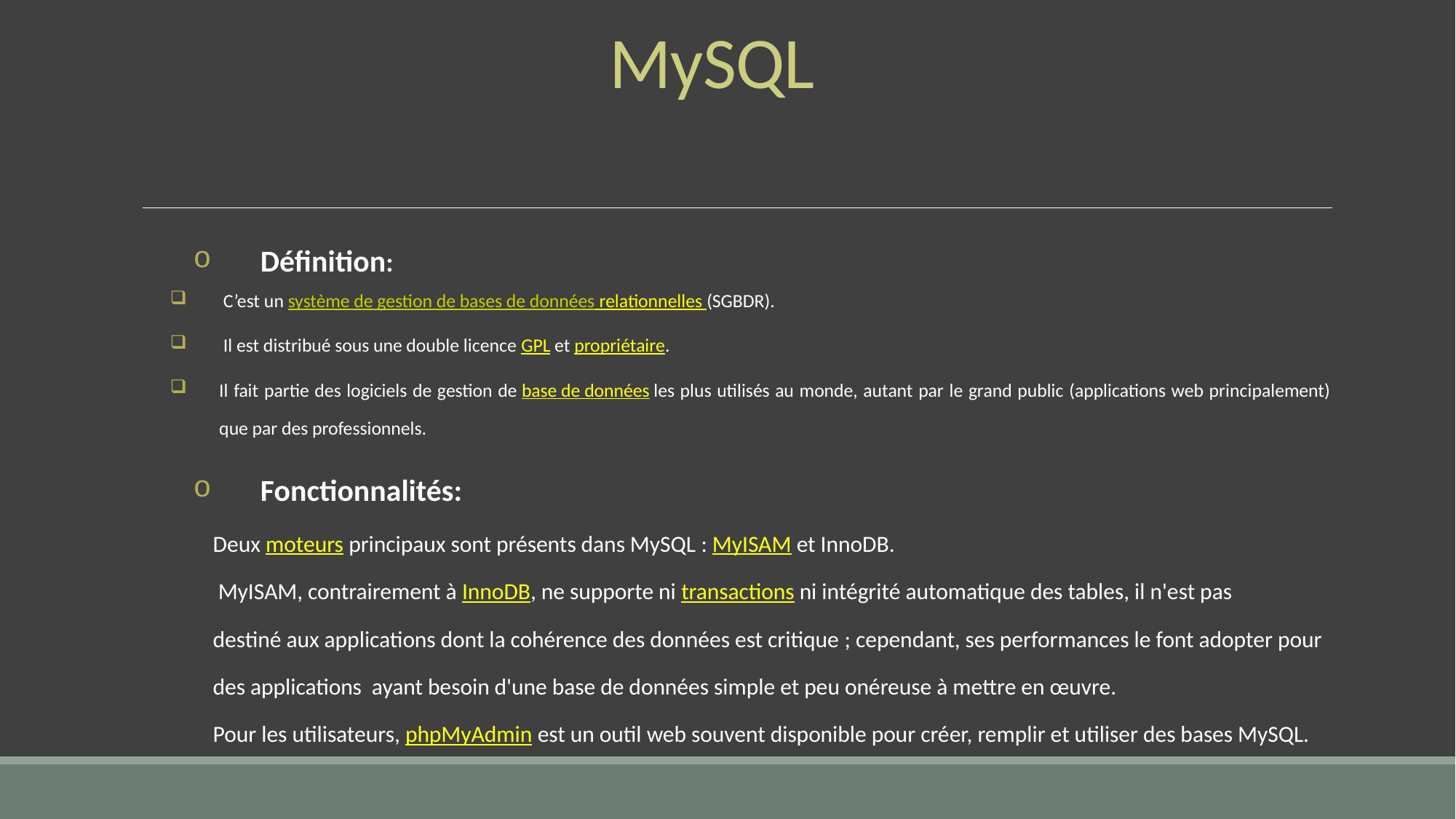

# MySQL
Définition:
 C’est un système de gestion de bases de données relationnelles (SGBDR).
 Il est distribué sous une double licence GPL et propriétaire.
Il fait partie des logiciels de gestion de base de données les plus utilisés au monde, autant par le grand public (applications web principalement) que par des professionnels.
Fonctionnalités:
              Deux moteurs principaux sont présents dans MySQL : MyISAM et InnoDB.
               MyISAM, contrairement à InnoDB, ne supporte ni transactions ni intégrité automatique des tables, il n'est pas
              destiné aux applications dont la cohérence des données est critique ; cependant, ses performances le font adopter pour
              des applications  ayant besoin d'une base de données simple et peu onéreuse à mettre en œuvre.
              Pour les utilisateurs, phpMyAdmin est un outil web souvent disponible pour créer, remplir et utiliser des bases MySQL.